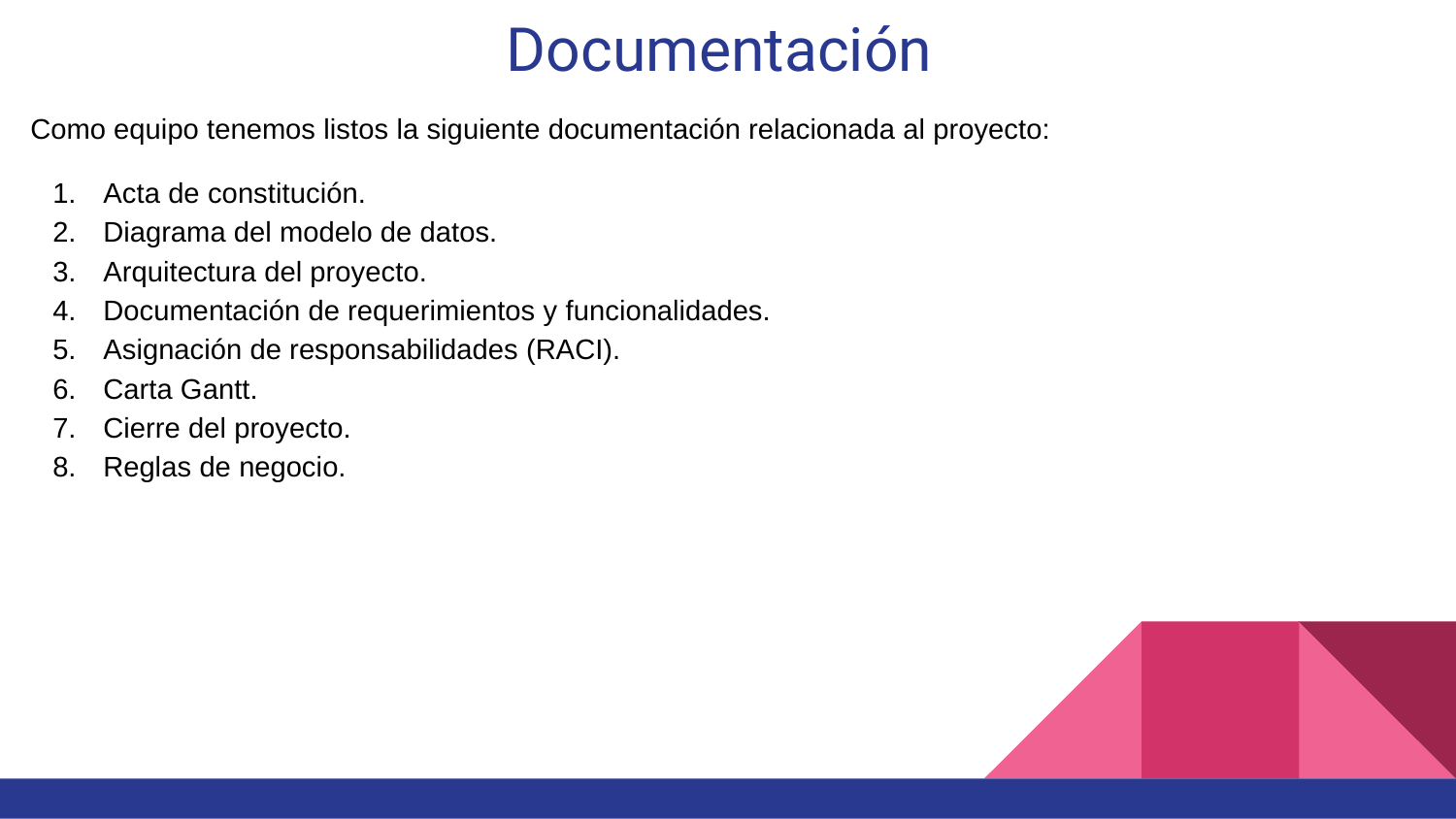

# Documentación
Como equipo tenemos listos la siguiente documentación relacionada al proyecto:
Acta de constitución.
Diagrama del modelo de datos.
Arquitectura del proyecto.
Documentación de requerimientos y funcionalidades.
Asignación de responsabilidades (RACI).
Carta Gantt.
Cierre del proyecto.
Reglas de negocio.